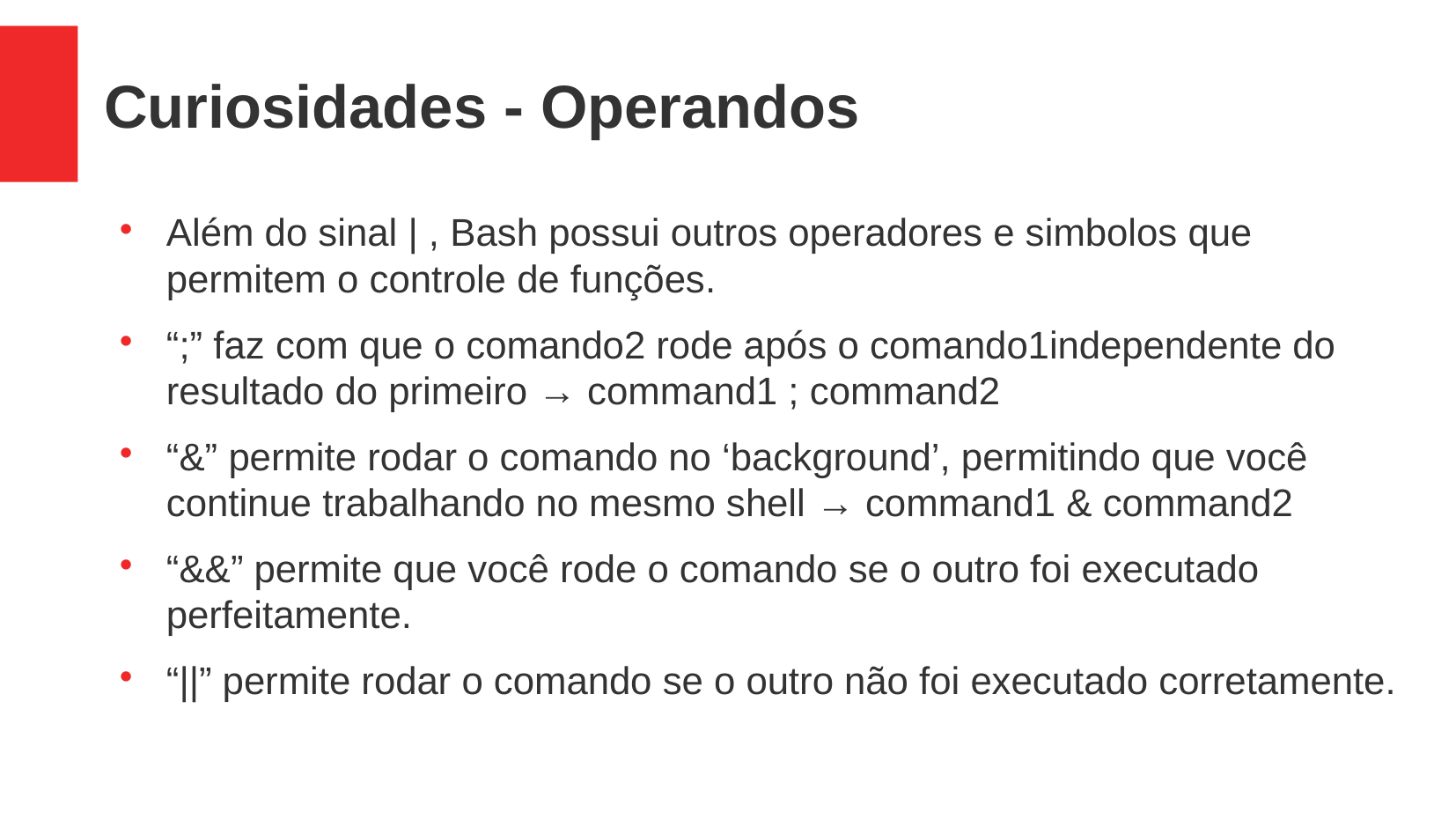

Curiosidades - Operandos
Além do sinal | , Bash possui outros operadores e simbolos que permitem o controle de funções.
“;” faz com que o comando2 rode após o comando1independente do resultado do primeiro → command1 ; command2
“&” permite rodar o comando no ‘background’, permitindo que você continue trabalhando no mesmo shell → command1 & command2
“&&” permite que você rode o comando se o outro foi executado perfeitamente.
“||” permite rodar o comando se o outro não foi executado corretamente.